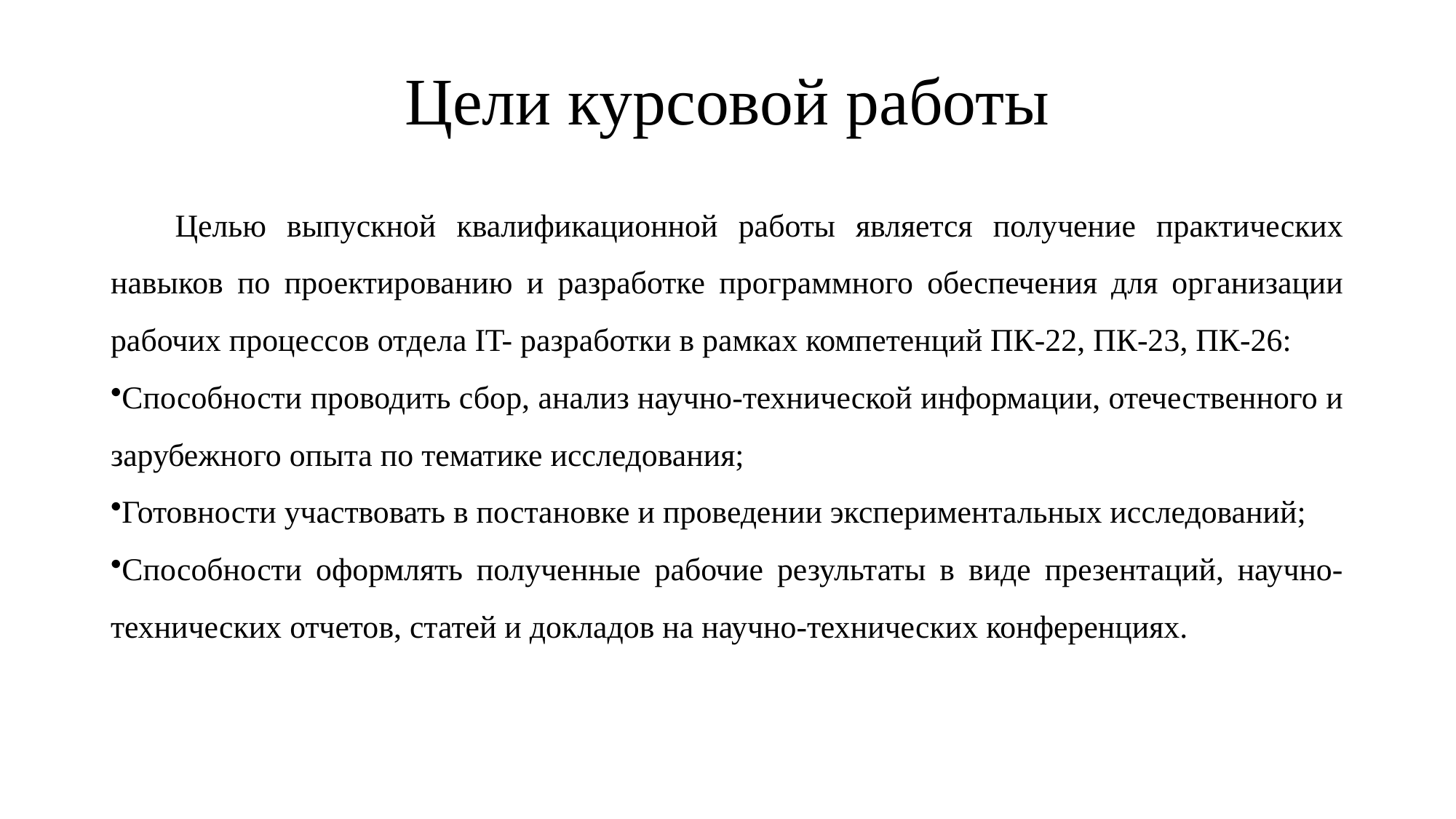

Цели курсовой работы
Целью выпускной квалификационной работы является получение практических навыков по проектированию и разработке программного обеспечения для организации рабочих процессов отдела IT- разработки в рамках компетенций ПК-22, ПК-23, ПК-26: ​
Способности проводить сбор, анализ научно-технической информации, отечественного и зарубежного опыта по тематике исследования;​
Готовности участвовать в постановке и проведении экспериментальных исследований;​
Способности оформлять полученные рабочие результаты в виде презентаций, научно-технических отчетов, статей и докладов на научно-технических конференциях.